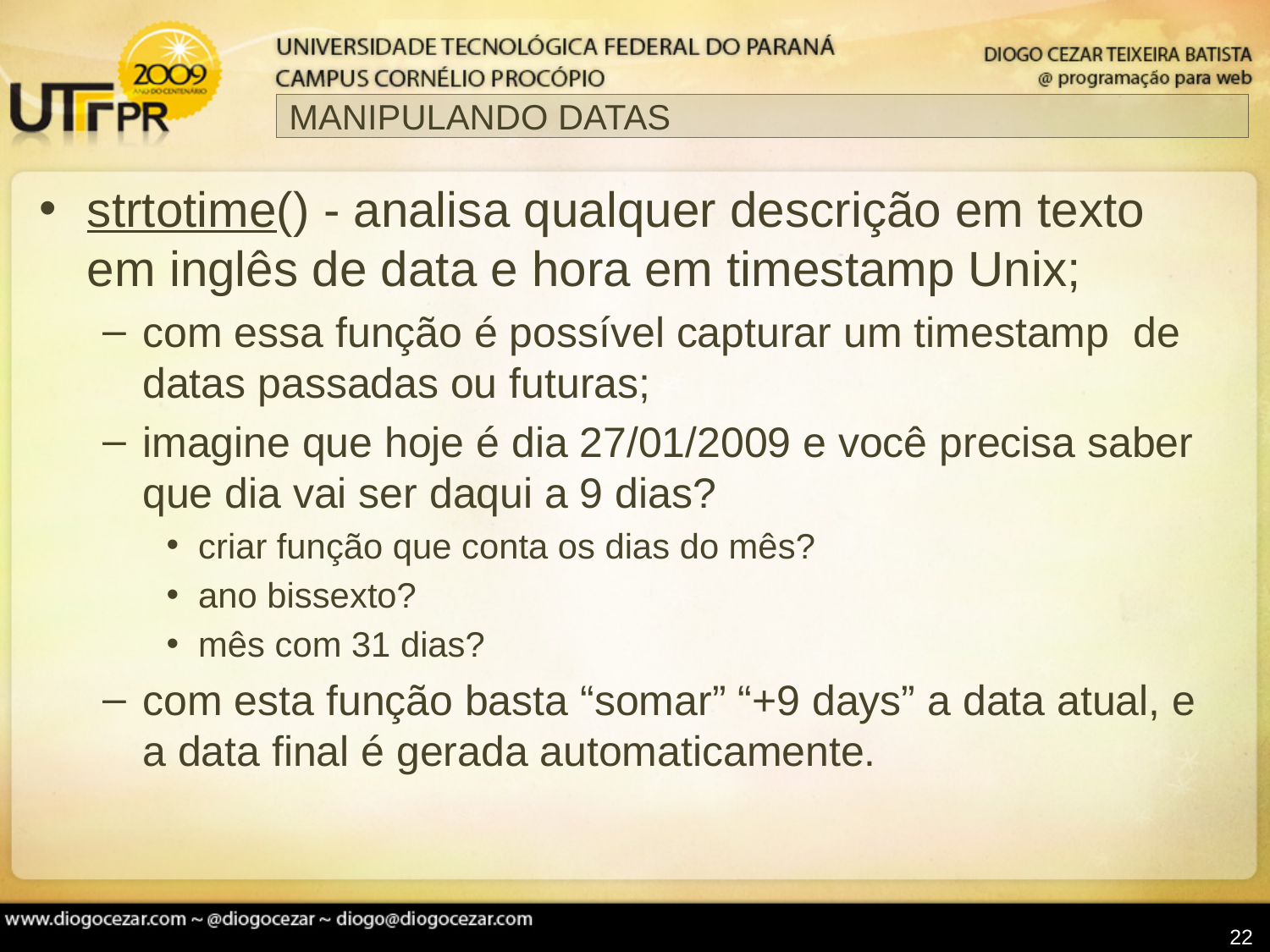

# MANIPULANDO DATAS
strtotime() - analisa qualquer descrição em texto em inglês de data e hora em timestamp Unix;
com essa função é possível capturar um timestamp  de datas passadas ou futuras;
imagine que hoje é dia 27/01/2009 e você precisa saber que dia vai ser daqui a 9 dias?
criar função que conta os dias do mês?
ano bissexto?
mês com 31 dias?
com esta função basta “somar” “+9 days” a data atual, e a data final é gerada automaticamente.
22